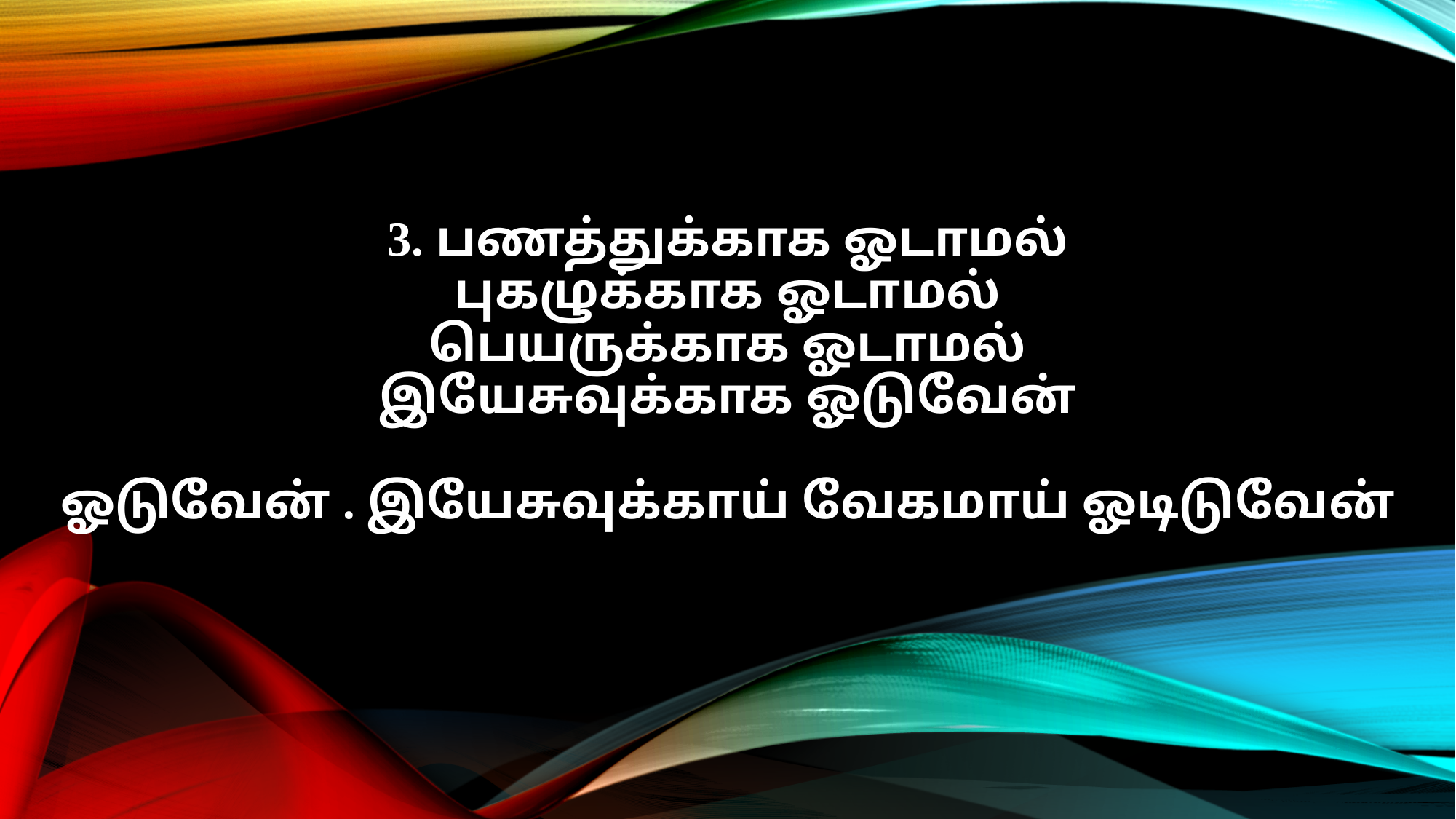

3. பணத்துக்காக ஓடாமல்
புகழுக்காக ஓடாமல்
பெயருக்காக ஓடாமல்
இயேசுவுக்காக ஓடுவேன்
ஓடுவேன் . இயேசுவுக்காய் வேகமாய் ஓடிடுவேன்